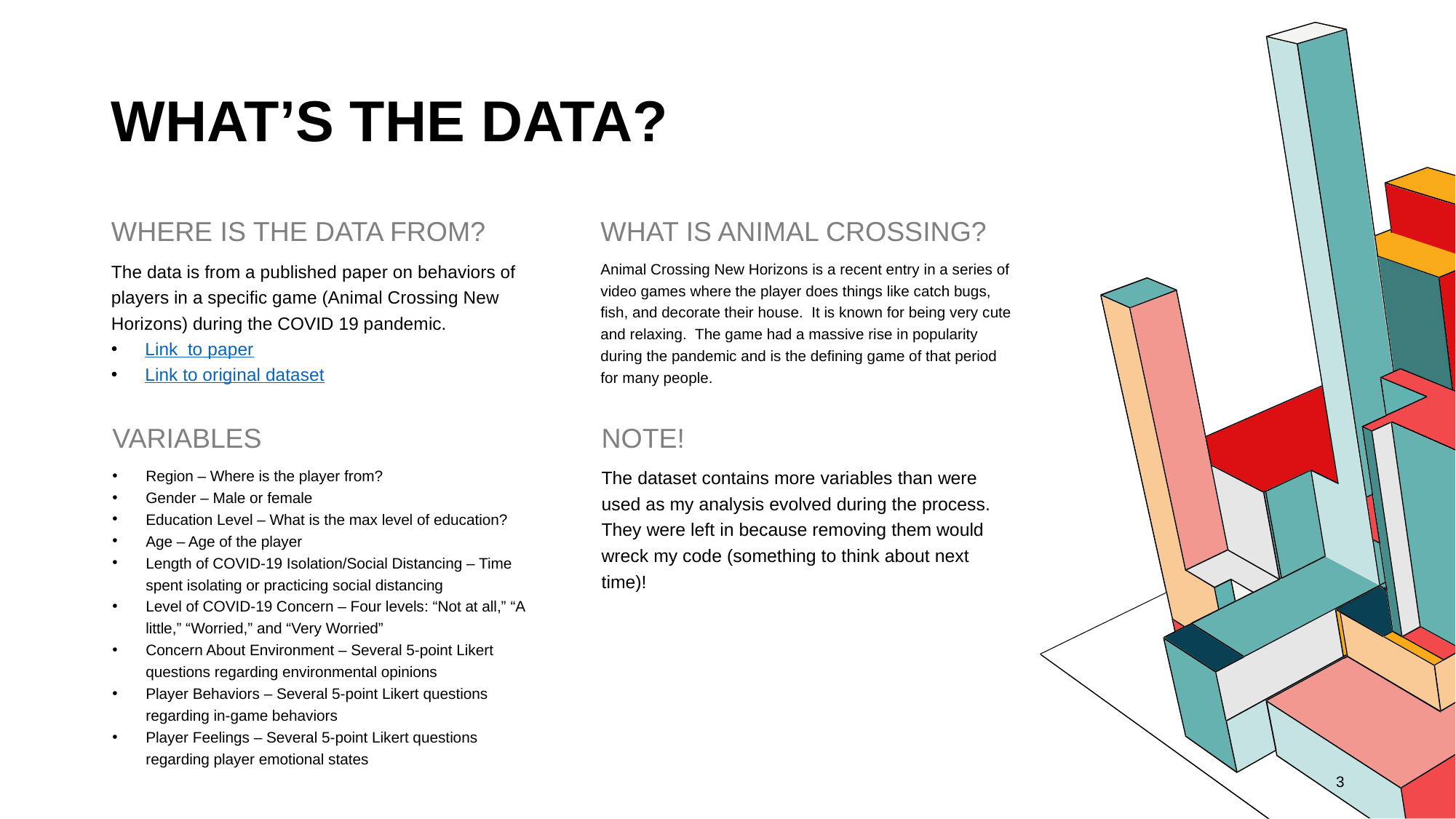

# What’s the DATA?
WHAT IS ANIMAL CROSSING?
WHERE IS THE DATA FROM?
Animal Crossing New Horizons is a recent entry in a series of video games where the player does things like catch bugs, fish, and decorate their house.  It is known for being very cute and relaxing.  The game had a massive rise in popularity during the pandemic and is the defining game of that period for many people.
The data is from a published paper on behaviors of players in a specific game (Animal Crossing New Horizons) during the COVID 19 pandemic.
Link  to paper
Link to original dataset
VARIABLES
NOTE!
The dataset contains more variables than were used as my analysis evolved during the process.  They were left in because removing them would wreck my code (something to think about next time)!
Region – Where is the player from?
Gender – Male or female
Education Level – What is the max level of education?
Age – Age of the player
Length of COVID-19 Isolation/Social Distancing – Time spent isolating or practicing social distancing
Level of COVID-19 Concern – Four levels: “Not at all,” “A little,” “Worried,” and “Very Worried”
Concern About Environment – Several 5-point Likert questions regarding environmental opinions
Player Behaviors – Several 5-point Likert questions regarding in-game behaviors
Player Feelings – Several 5-point Likert questions regarding player emotional states
3